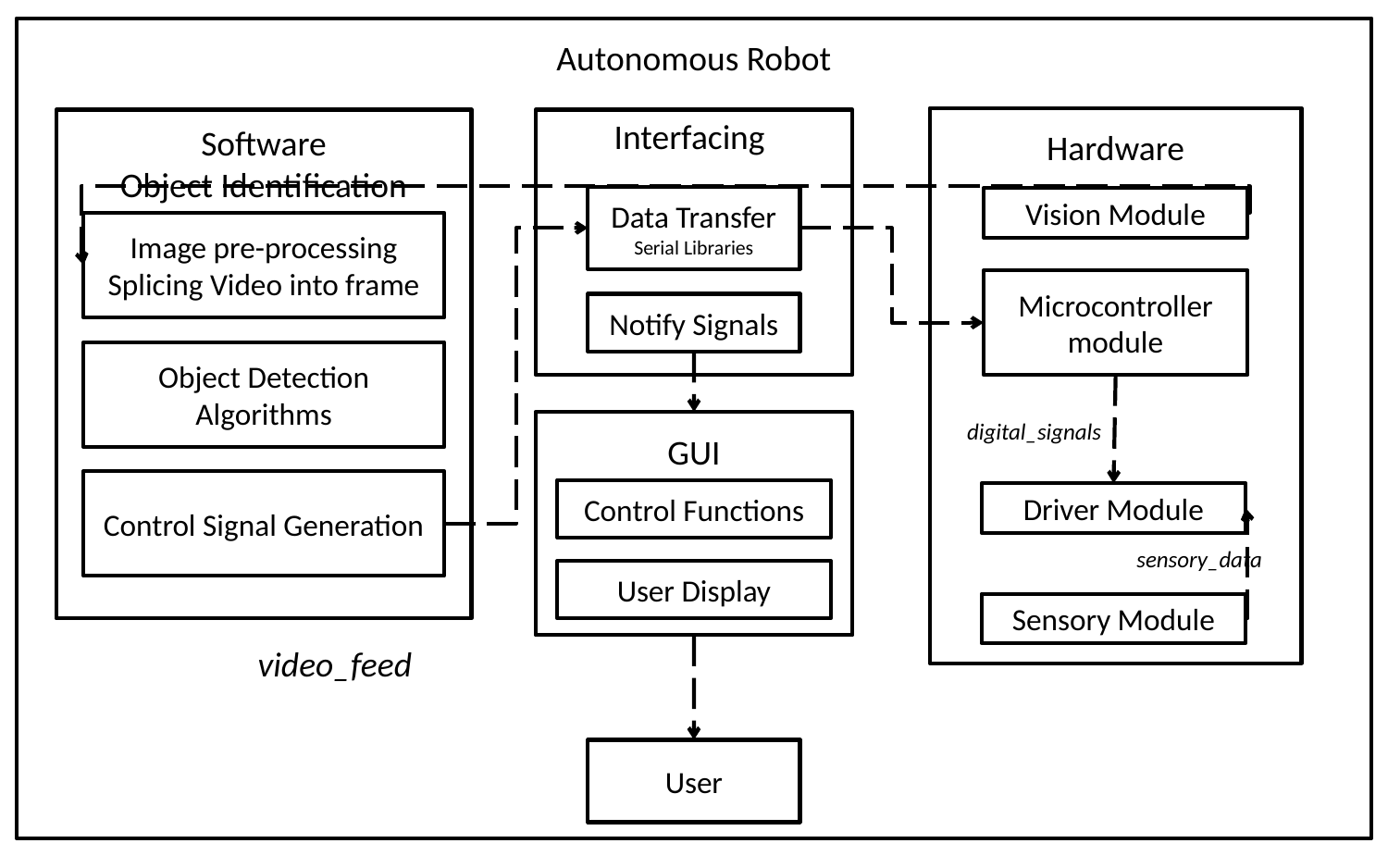

Autonomous Robot
Interfacing

Software
Object Identification
Hardware
Data Transfer
Serial Libraries
Vision Module
Image pre-processing
Splicing Video into frame
Microcontroller module
Notify Signals
Object Detection Algorithms
digital_signals

GUI
Control Signal Generation
Control Functions
Driver Module
sensory_data
User Display
Sensory Module
video_feed
User